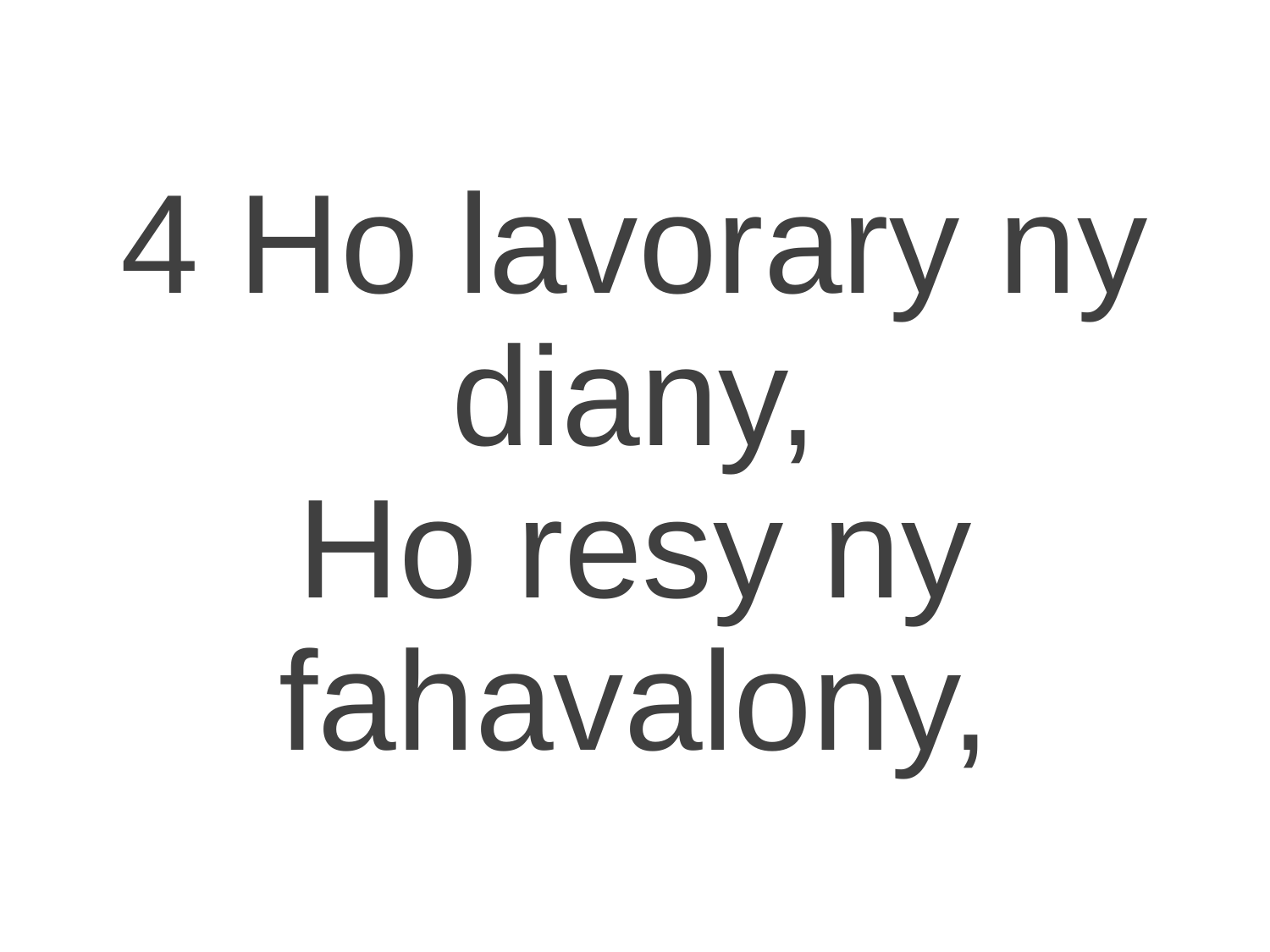

4 Ho lavorary ny diany,
Ho resy ny fahavalony,